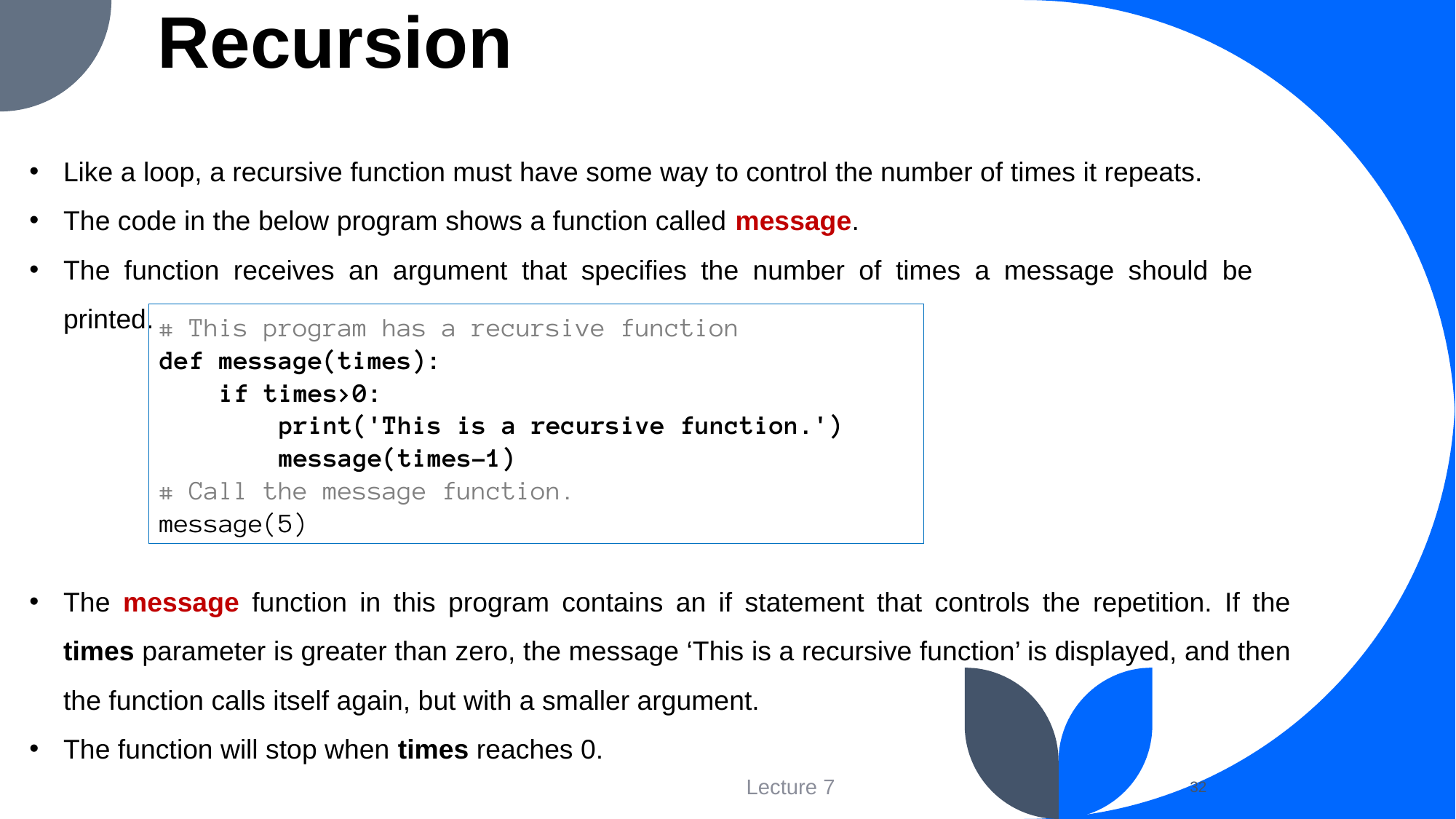

# Recursion
Like a loop, a recursive function must have some way to control the number of times it repeats.
The code in the below program shows a function called message.
The function receives an argument that specifies the number of times a message should be printed.
# This program has a recursive function
def message(times):
    if times>0:
        print('This is a recursive function.')
        message(times-1)
# Call the message function.
message(5)
The message function in this program contains an if statement that controls the repetition. If the times parameter is greater than zero, the message ‘This is a recursive function’ is displayed, and then the function calls itself again, but with a smaller argument.
The function will stop when times reaches 0.
Lecture 7
32